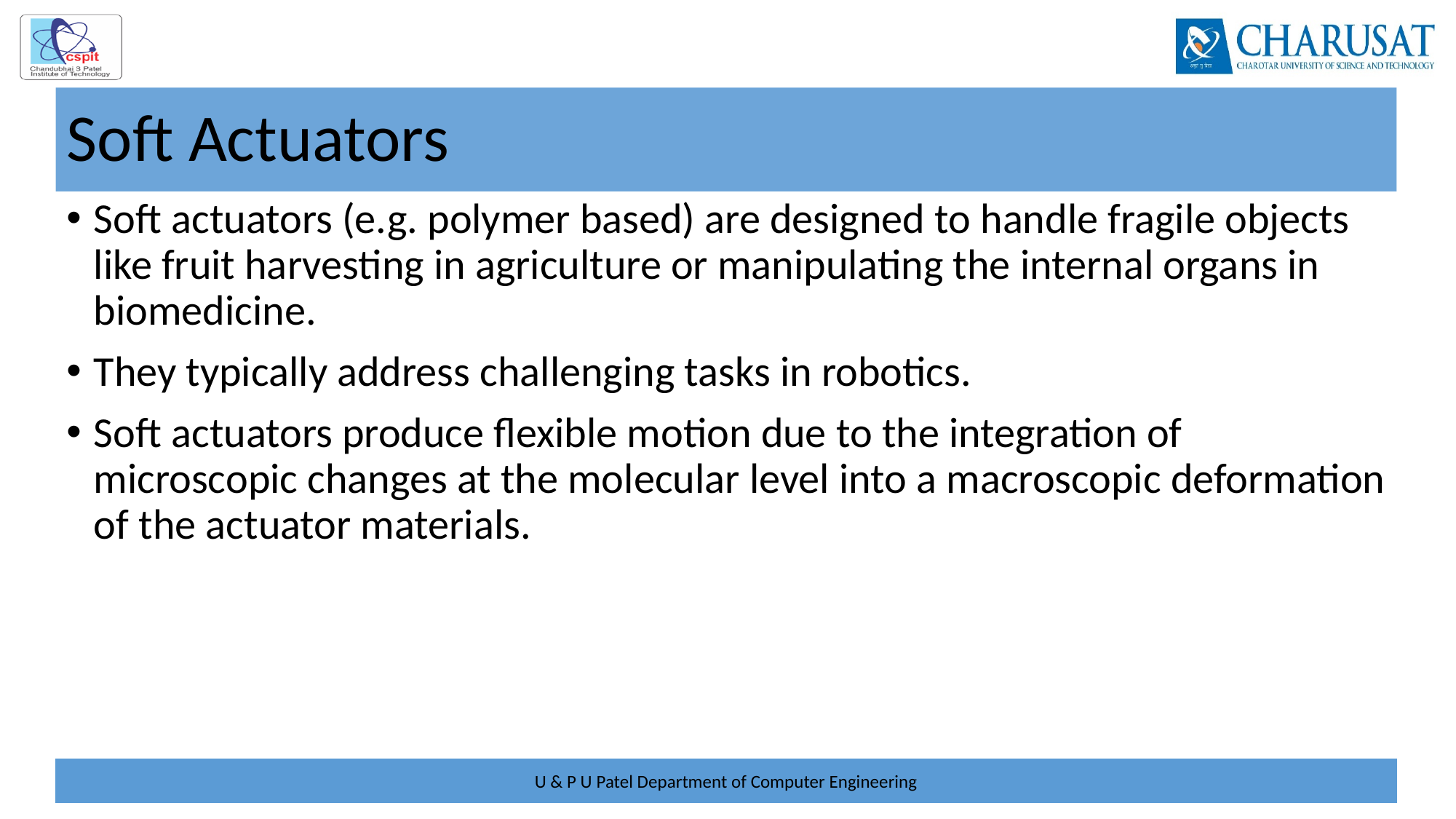

# Soft Actuators
Soft actuators (e.g. polymer based) are designed to handle fragile objects like fruit harvesting in agriculture or manipulating the internal organs in biomedicine.
They typically address challenging tasks in robotics.
Soft actuators produce flexible motion due to the integration of  microscopic changes at the molecular level into a macroscopic deformation of the actuator materials.